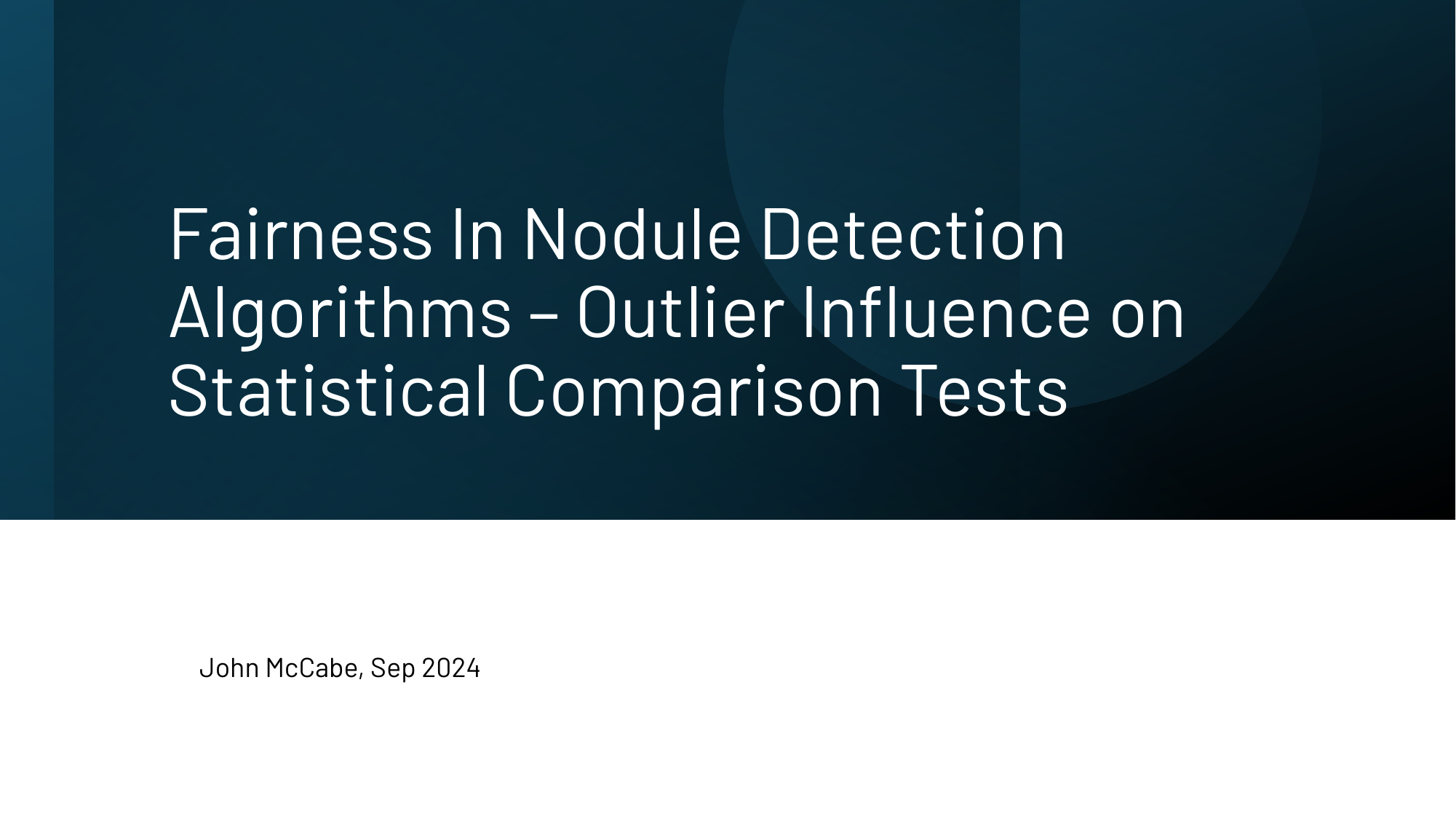

# Fairness In Nodule Detection Algorithms – Outlier Influence on Statistical Comparison Tests
John McCabe, Sep 2024